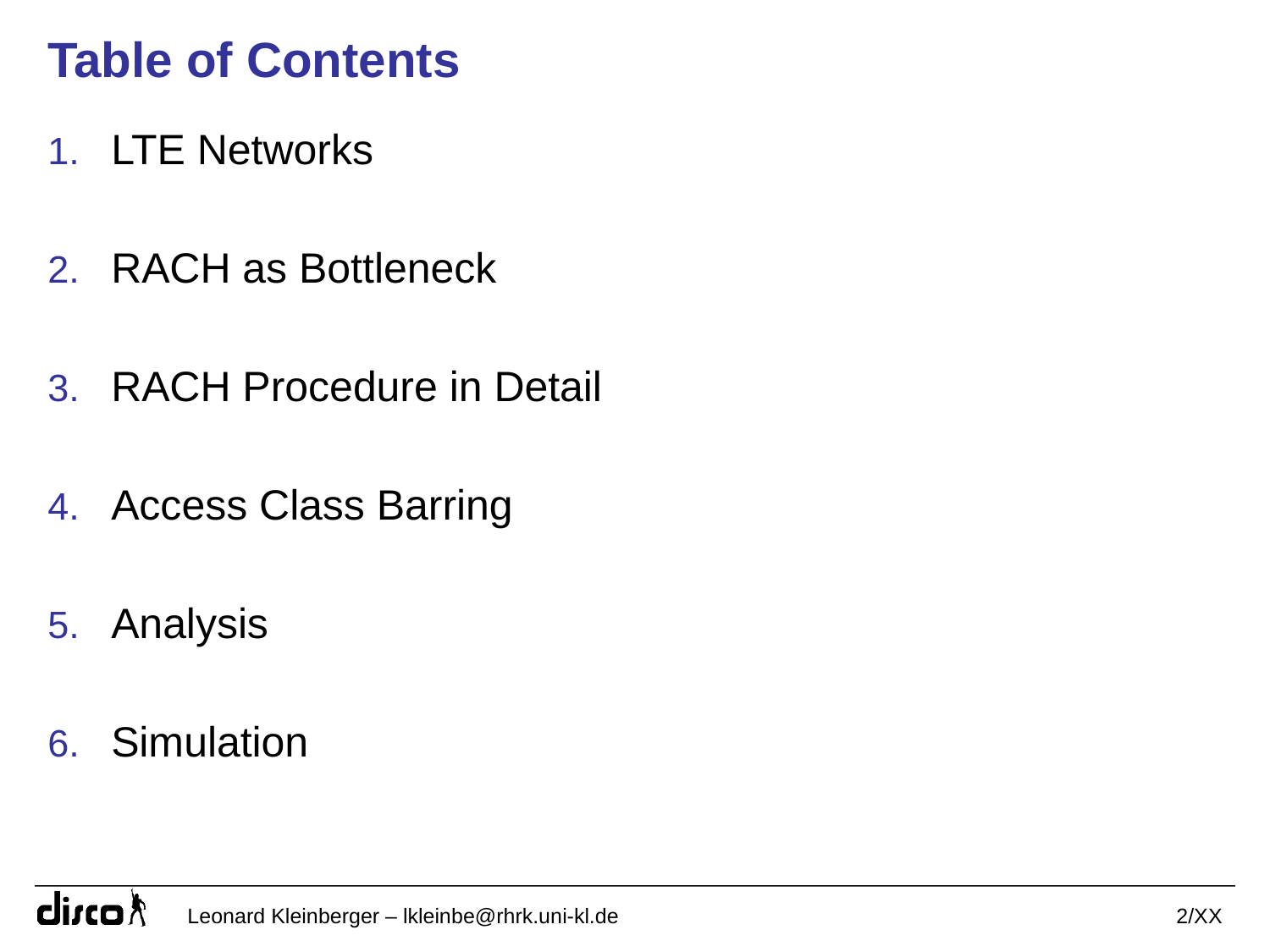

# Table of Contents
LTE Networks

RACH as Bottleneck

RACH Procedure in Detail

Access Class Barring

Analysis

Simulation

Leonard Kleinberger – lkleinbe@rhrk.uni-kl.de
2/XX